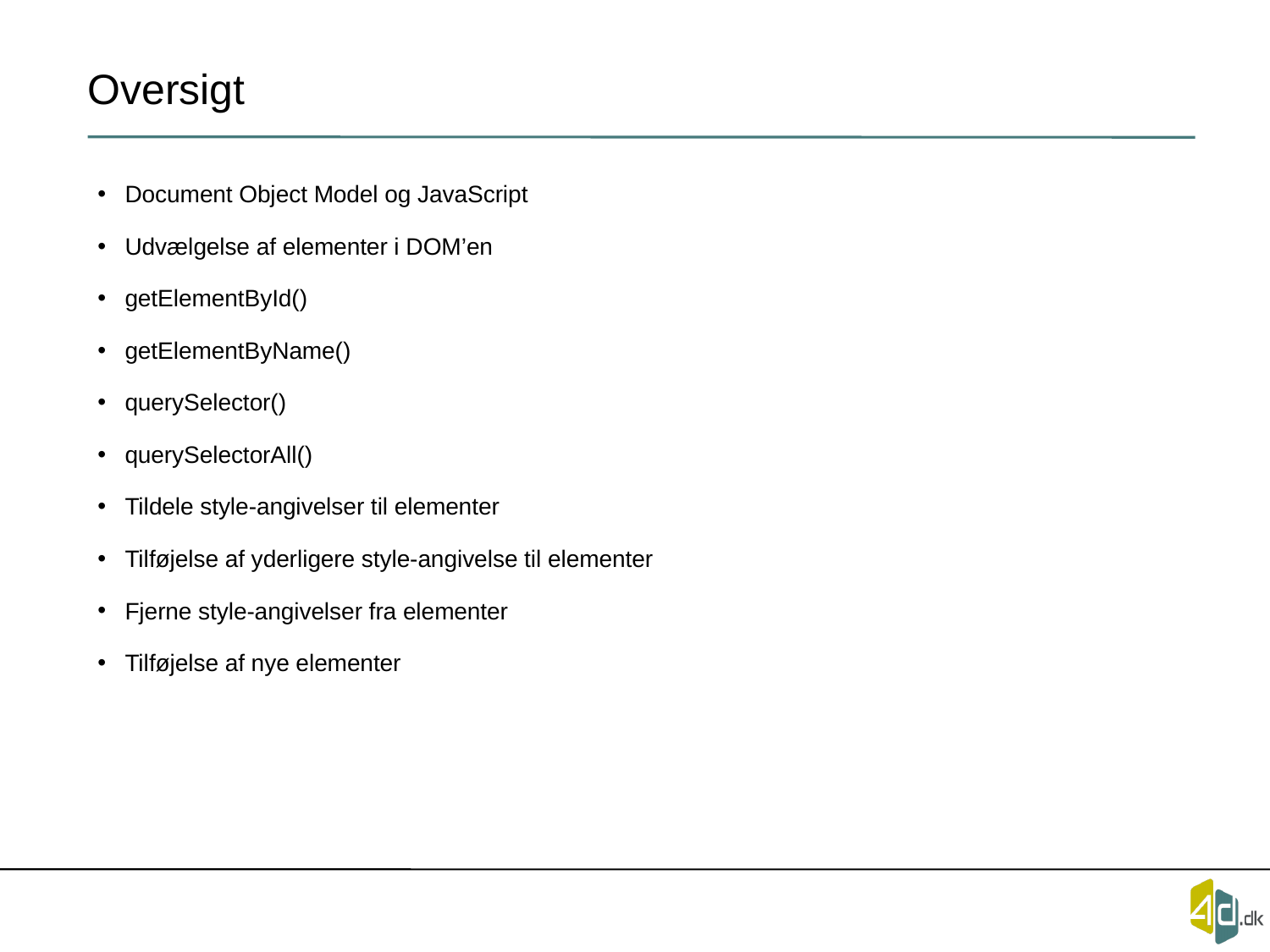

# Oversigt
Document Object Model og JavaScript
Udvælgelse af elementer i DOM’en
getElementById()
getElementByName()
querySelector()
querySelectorAll()
Tildele style-angivelser til elementer
Tilføjelse af yderligere style-angivelse til elementer
Fjerne style-angivelser fra elementer
Tilføjelse af nye elementer